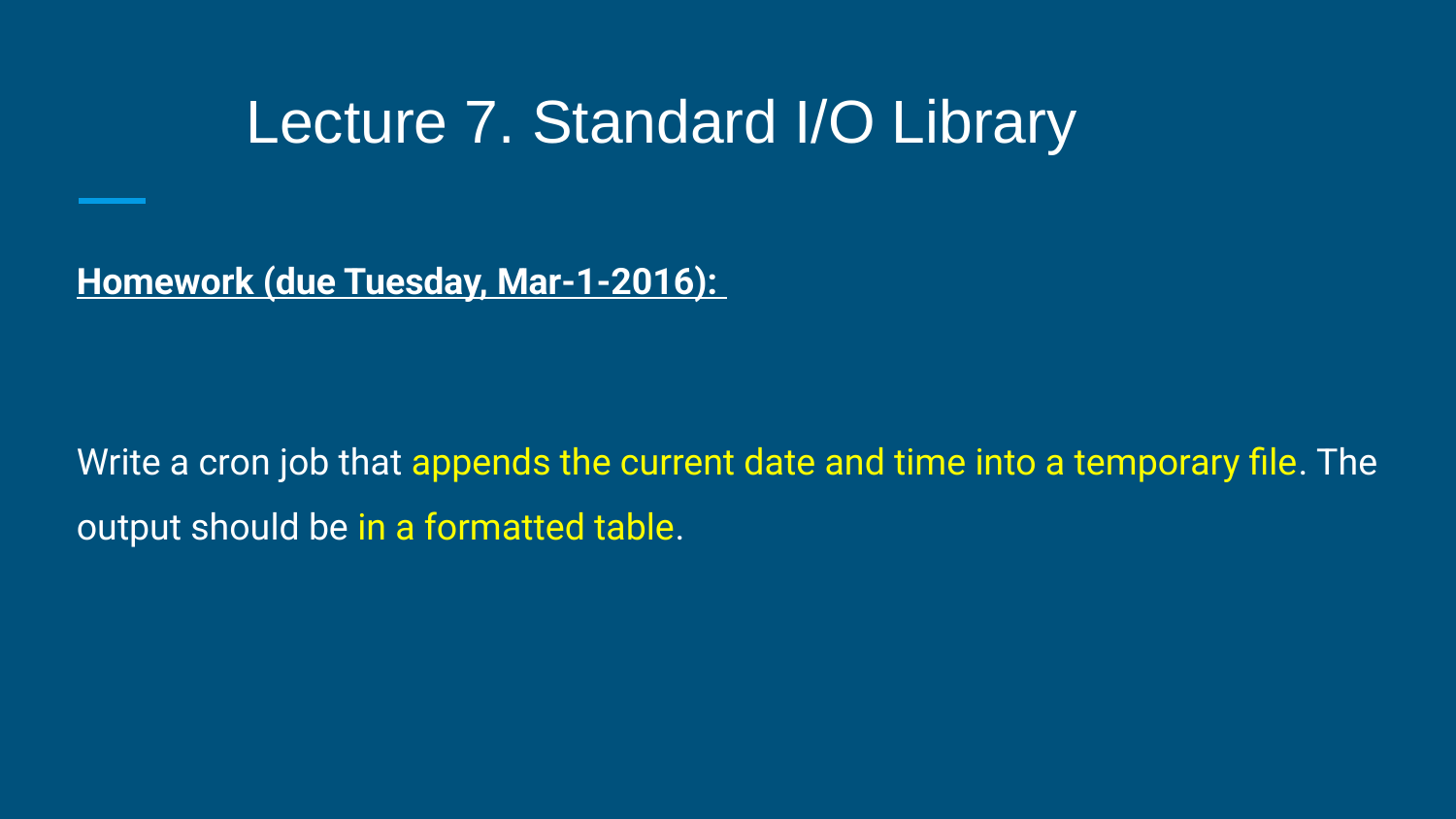

# Lecture 7. Standard I/O Library

Homework (due Tuesday, Mar-1-2016):

Write a cron job that appends the current date and time into a temporary file. The output should be in a formatted table.